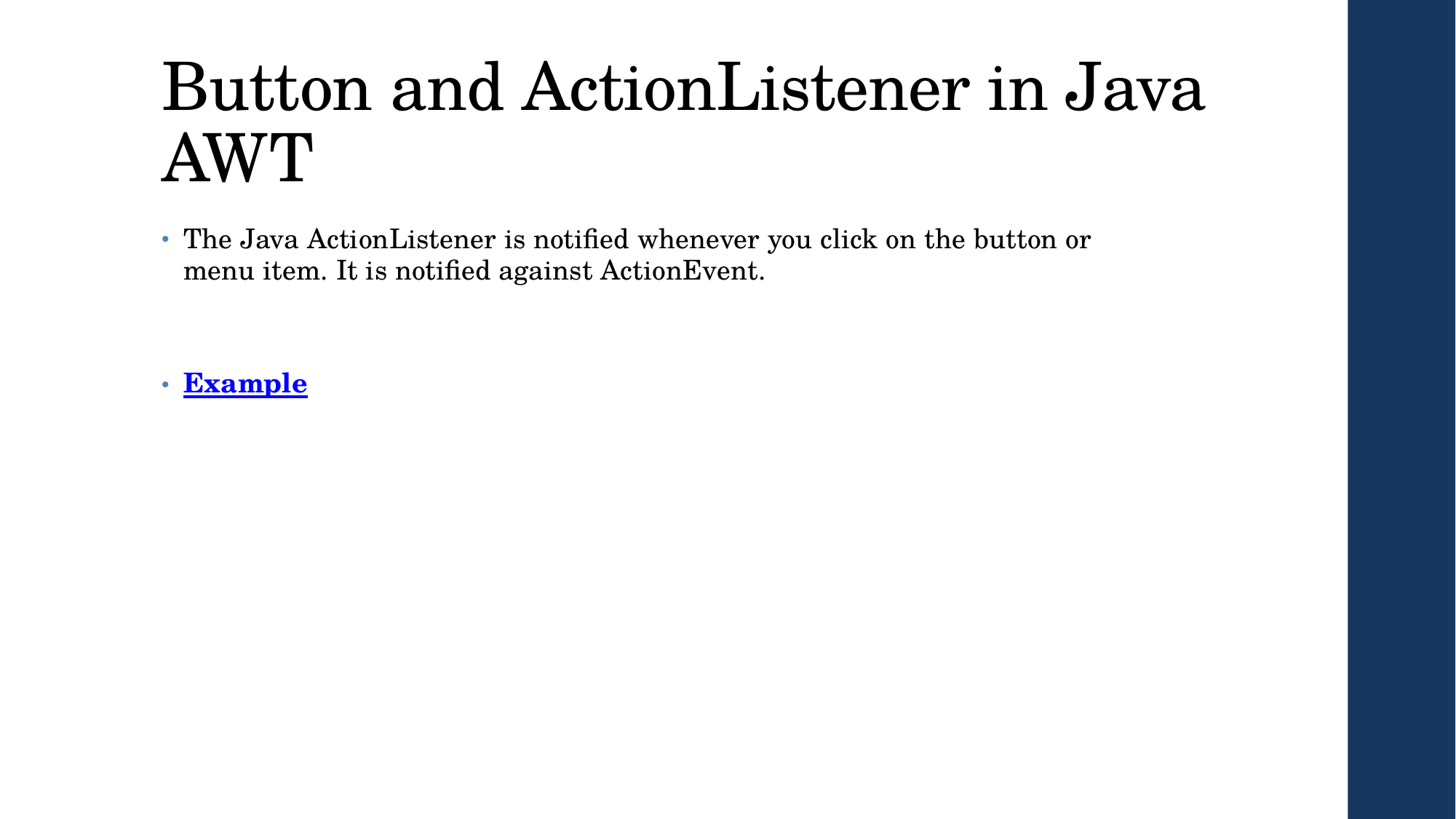

# Button and ActionListener in Java AWT
The Java ActionListener is notified whenever you click on the button or menu item. It is notified against ActionEvent.

Example